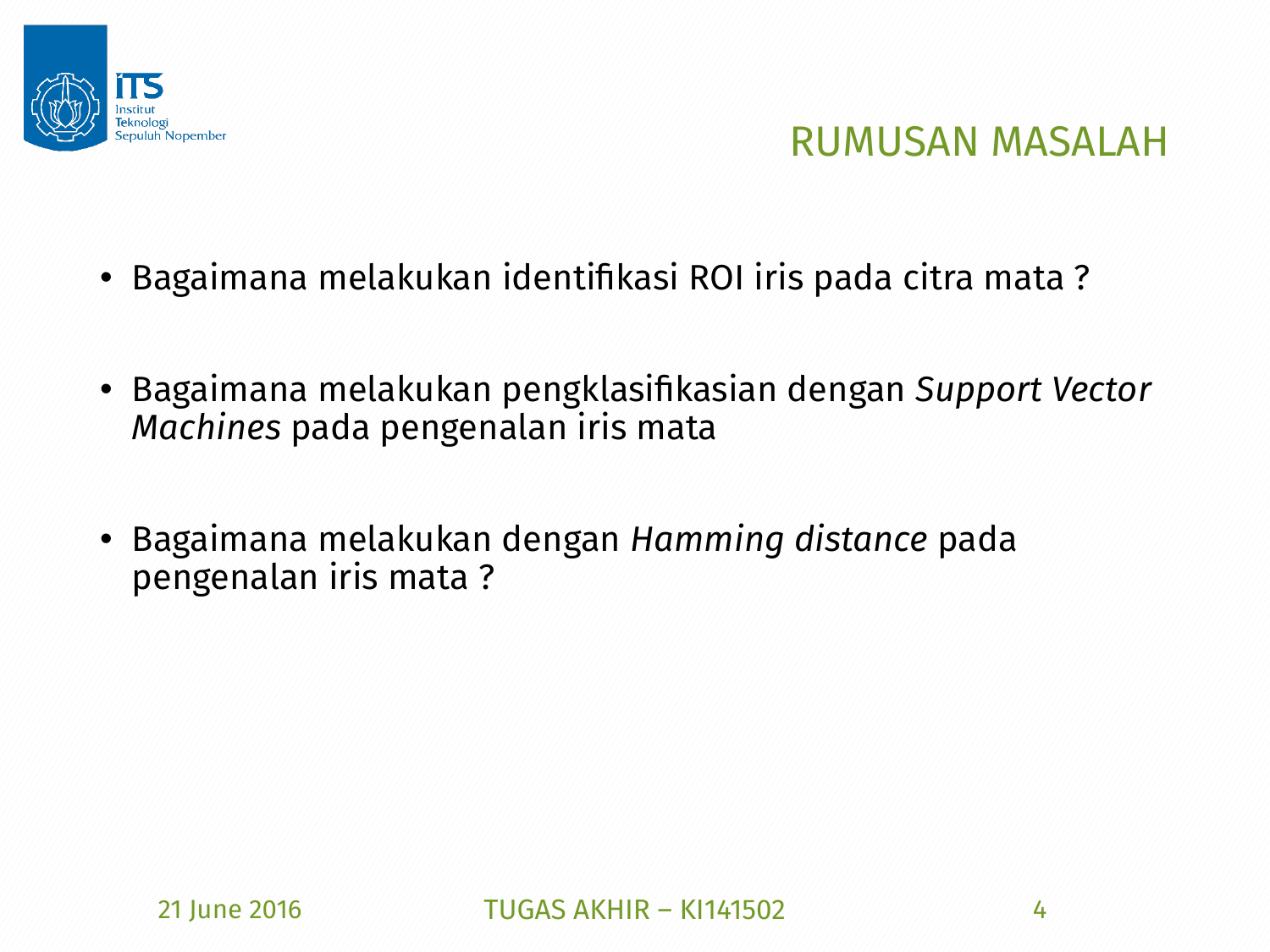

# RUMUSAN MASALAH
Bagaimana melakukan identifikasi ROI iris pada citra mata ?

Bagaimana melakukan pengklasifikasian dengan Support Vector Machines pada pengenalan iris mata

Bagaimana melakukan dengan Hamming distance pada pengenalan iris mata ?

21 June 2016
TUGAS AKHIR – KI141502
4